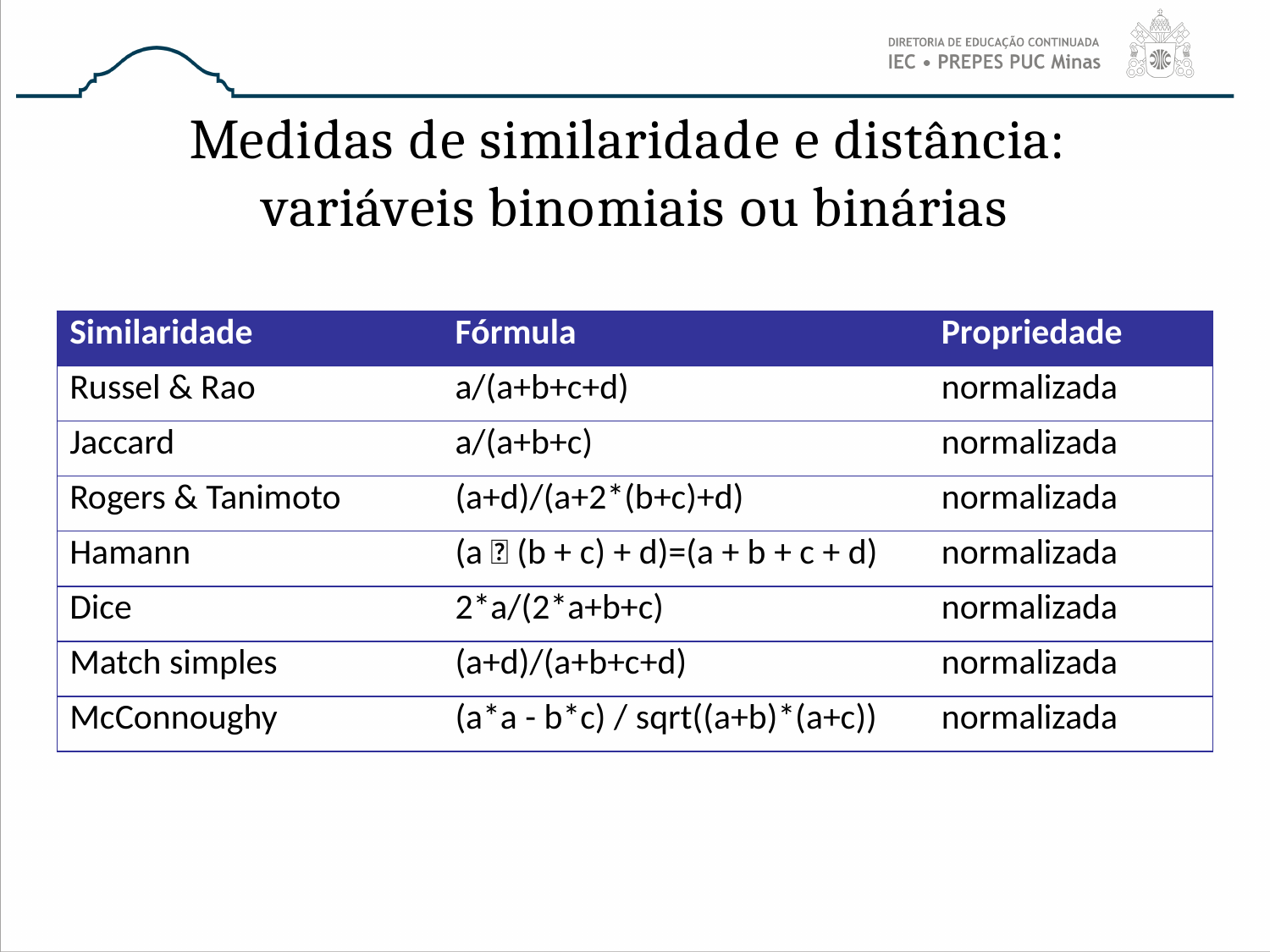

# Medidas de similaridade e distância: variáveis binomiais ou binárias
| Similaridade | Fórmula | Propriedade |
| --- | --- | --- |
| Russel & Rao | a/(a+b+c+d) | normalizada |
| Jaccard | a/(a+b+c) | normalizada |
| Rogers & Tanimoto | (a+d)/(a+2\*(b+c)+d) | normalizada |
| Hamann | (a 􀀀 (b + c) + d)=(a + b + c + d) | normalizada |
| Dice | 2\*a/(2\*a+b+c) | normalizada |
| Match simples | (a+d)/(a+b+c+d) | normalizada |
| McConnoughy | (a\*a - b\*c) / sqrt((a+b)\*(a+c)) | normalizada |